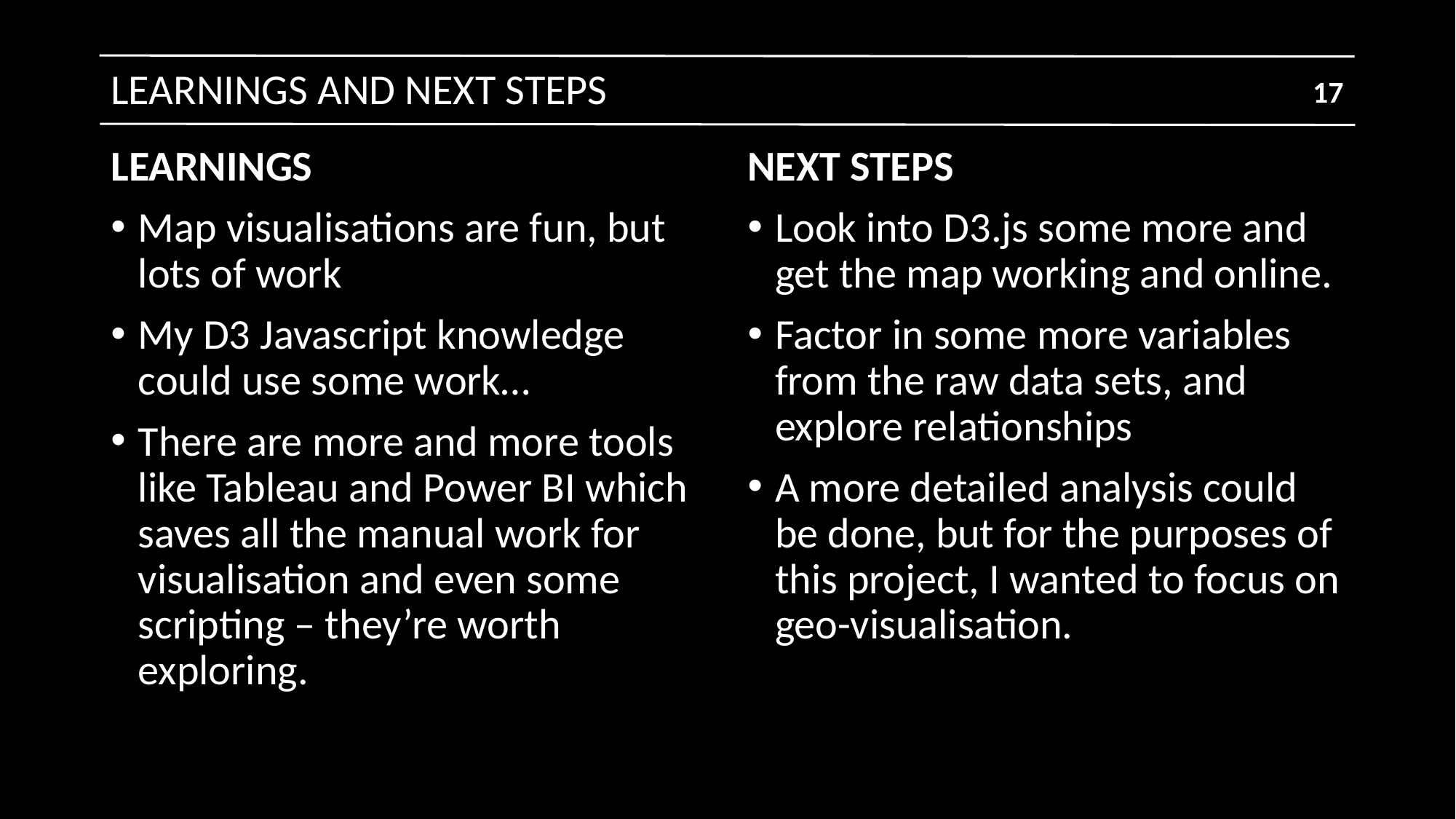

# LEARNINGS AND NEXT STEPS
17
LEARNINGS
Map visualisations are fun, but lots of work
My D3 Javascript knowledge could use some work…
There are more and more tools like Tableau and Power BI which saves all the manual work for visualisation and even some scripting – they’re worth exploring.
NEXT STEPS
Look into D3.js some more and get the map working and online.
Factor in some more variables from the raw data sets, and explore relationships
A more detailed analysis could be done, but for the purposes of this project, I wanted to focus on geo-visualisation.